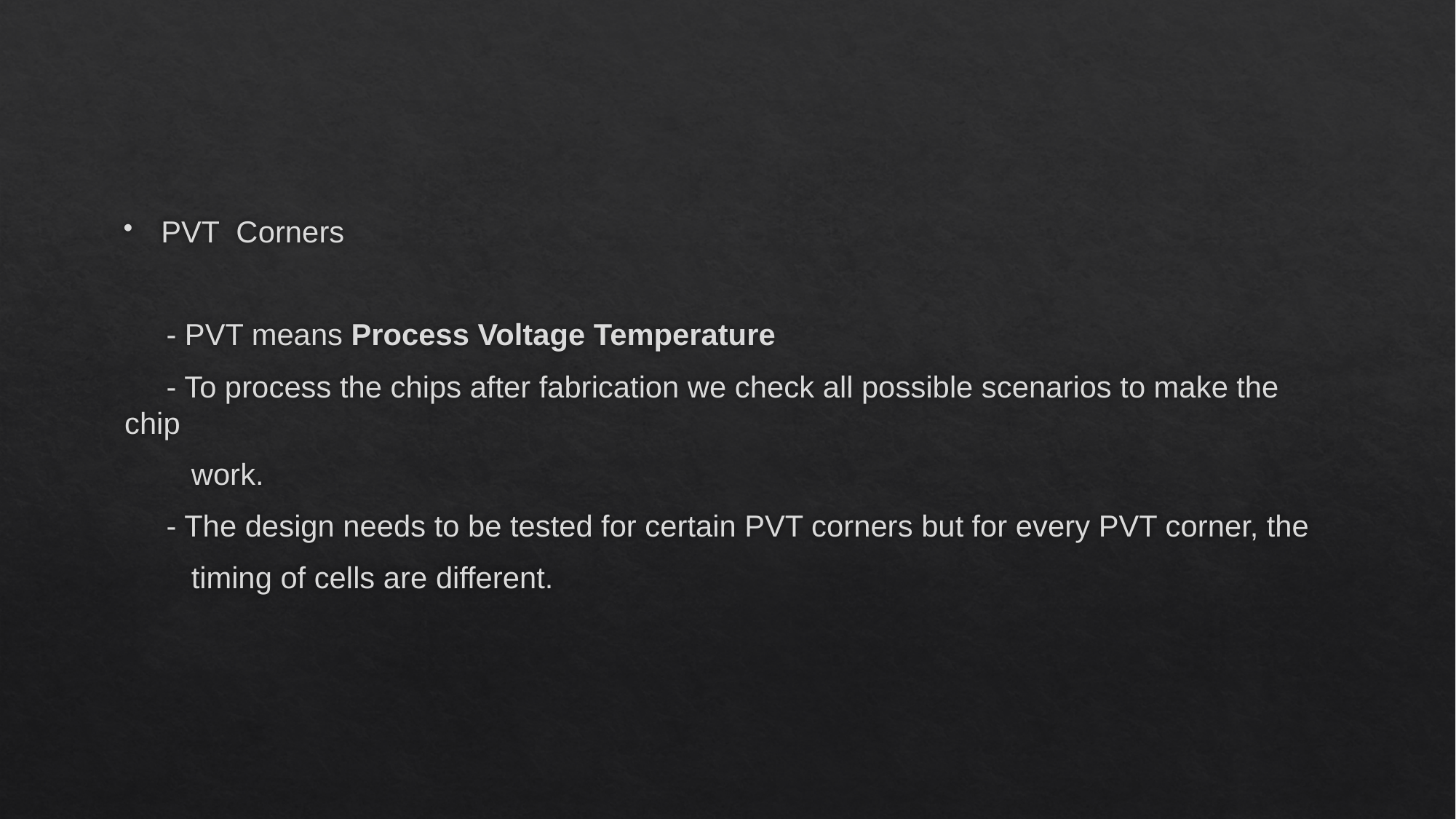

#
PVT  Corners

     - PVT means Process Voltage Temperature
     - To process the chips after fabrication we check all possible scenarios to make the chip
        work.
     - The design needs to be tested for certain PVT corners but for every PVT corner, the
        timing of cells are different.